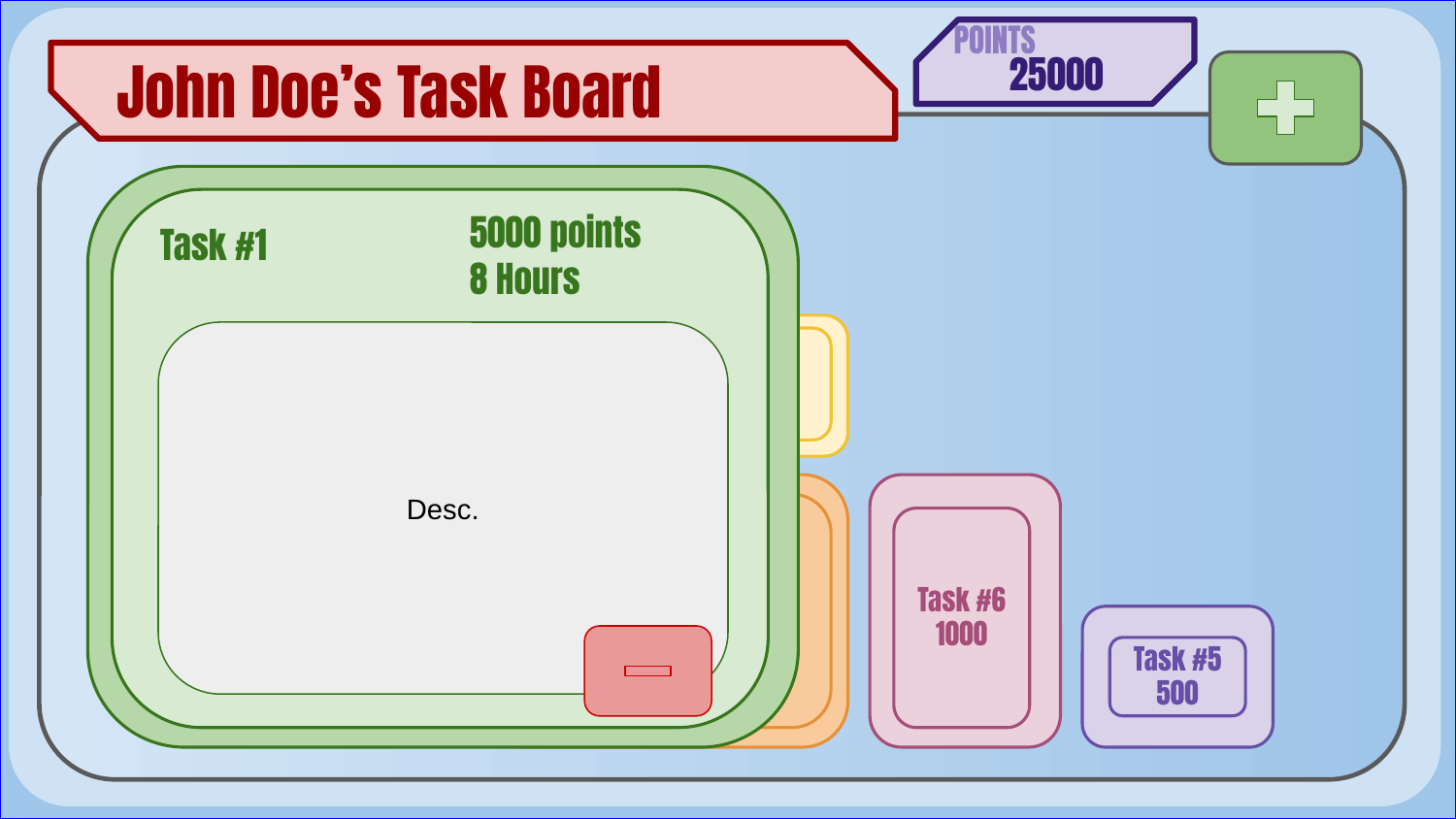

POINTS

25000

John Doe’s Task Board

5000 points
Task #1
8 Hours

Desc.
Task #2
1000

Task #9
2000
Task #6
1000

Task #5
500